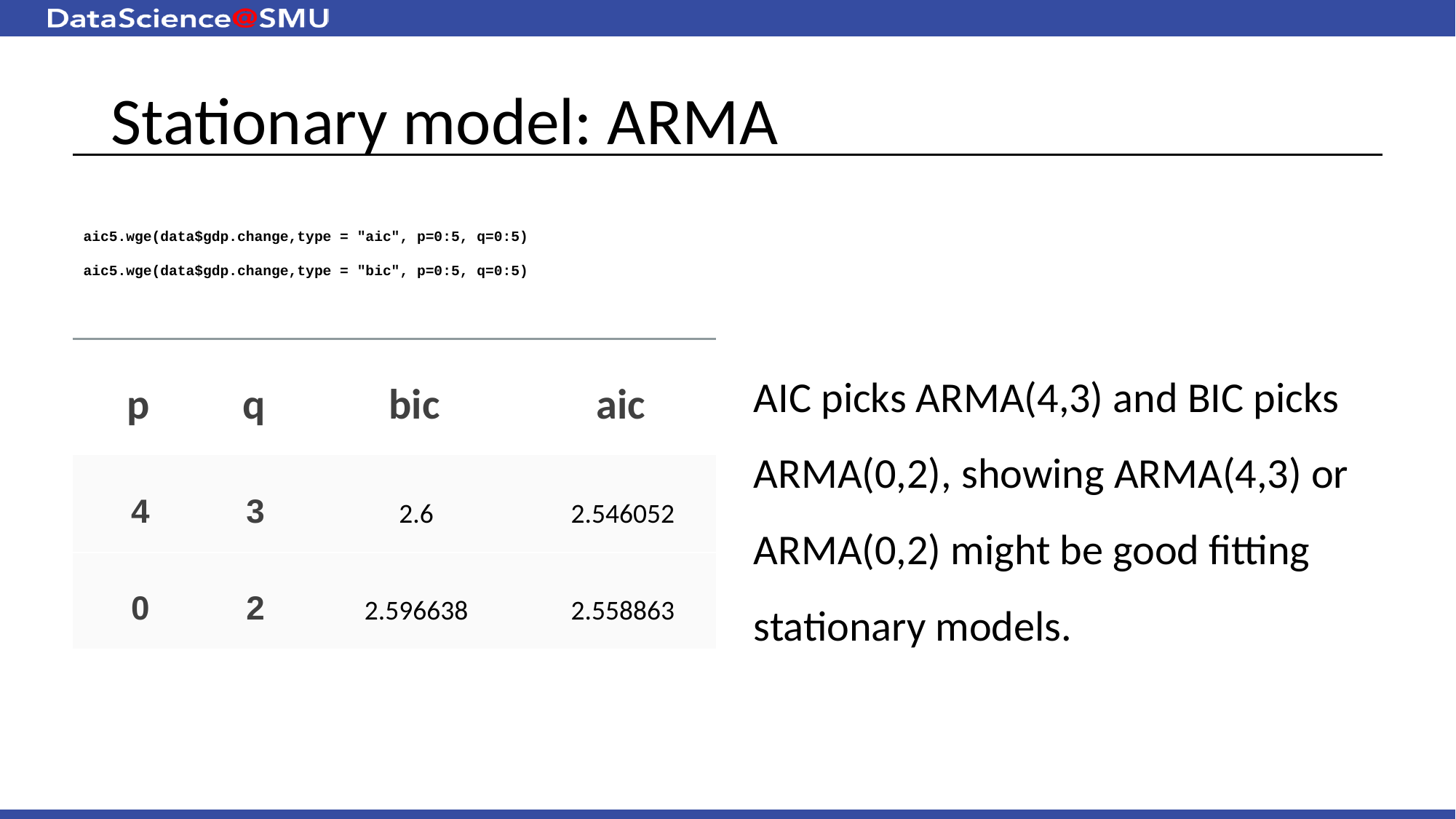

# Stationary model: ARMA
aic5.wge(data$gdp.change,type = "aic", p=0:5, q=0:5)
aic5.wge(data$gdp.change,type = "bic", p=0:5, q=0:5)
| p | q | bic | aic |
| --- | --- | --- | --- |
| 4 | 3 | 2.6 | 2.546052 |
| 0 | 2 | 2.596638 | 2.558863 |
AIC picks ARMA(4,3) and BIC picks ARMA(0,2), showing ARMA(4,3) or ARMA(0,2) might be good fitting stationary models.